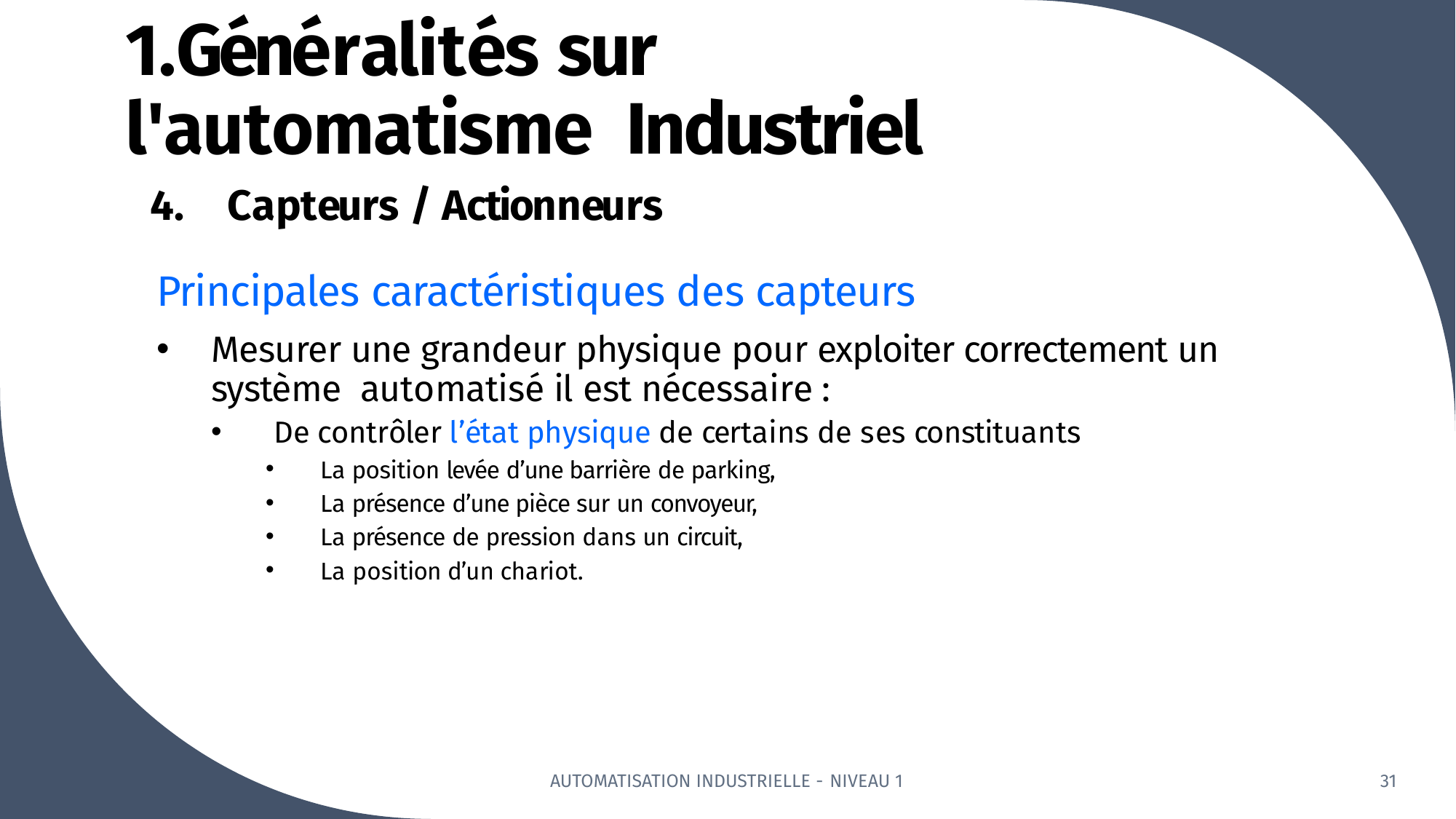

# 1.Généralités sur l'automatisme  Industriel
Capteurs / Actionneurs
Principales caractéristiques des capteurs
Mesurer une grandeur physique pour exploiter correctement un système  automatisé il est nécessaire :
De contrôler l’état physique de certains de ses constituants
La position levée d’une barrière de parking,
La présence d’une pièce sur un convoyeur,
La présence de pression dans un circuit,
La position d’un chariot.
AUTOMATISATION INDUSTRIELLE - NIVEAU 1
31